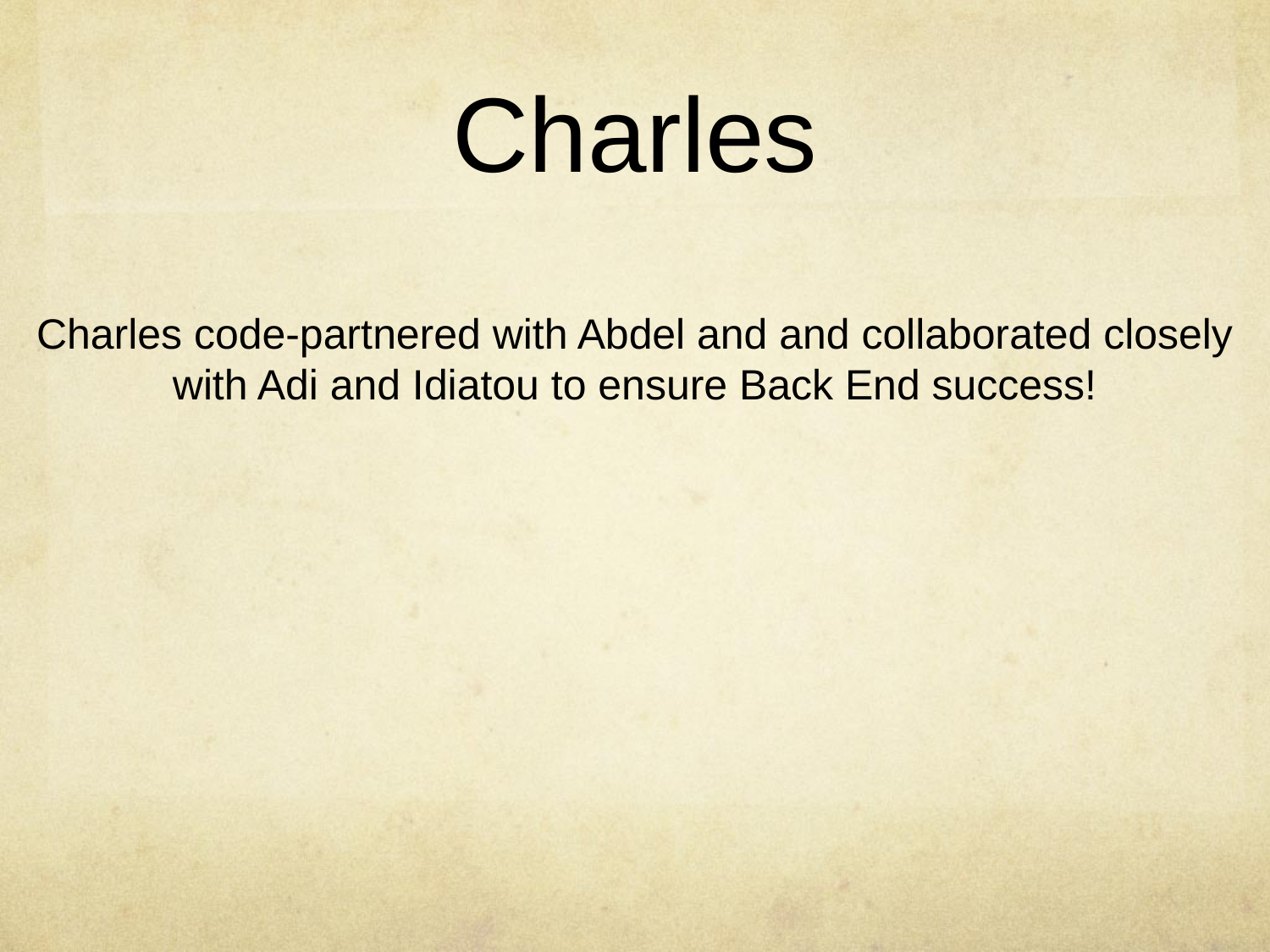

# Charles
Charles code-partnered with Abdel and and collaborated closely with Adi and Idiatou to ensure Back End success!